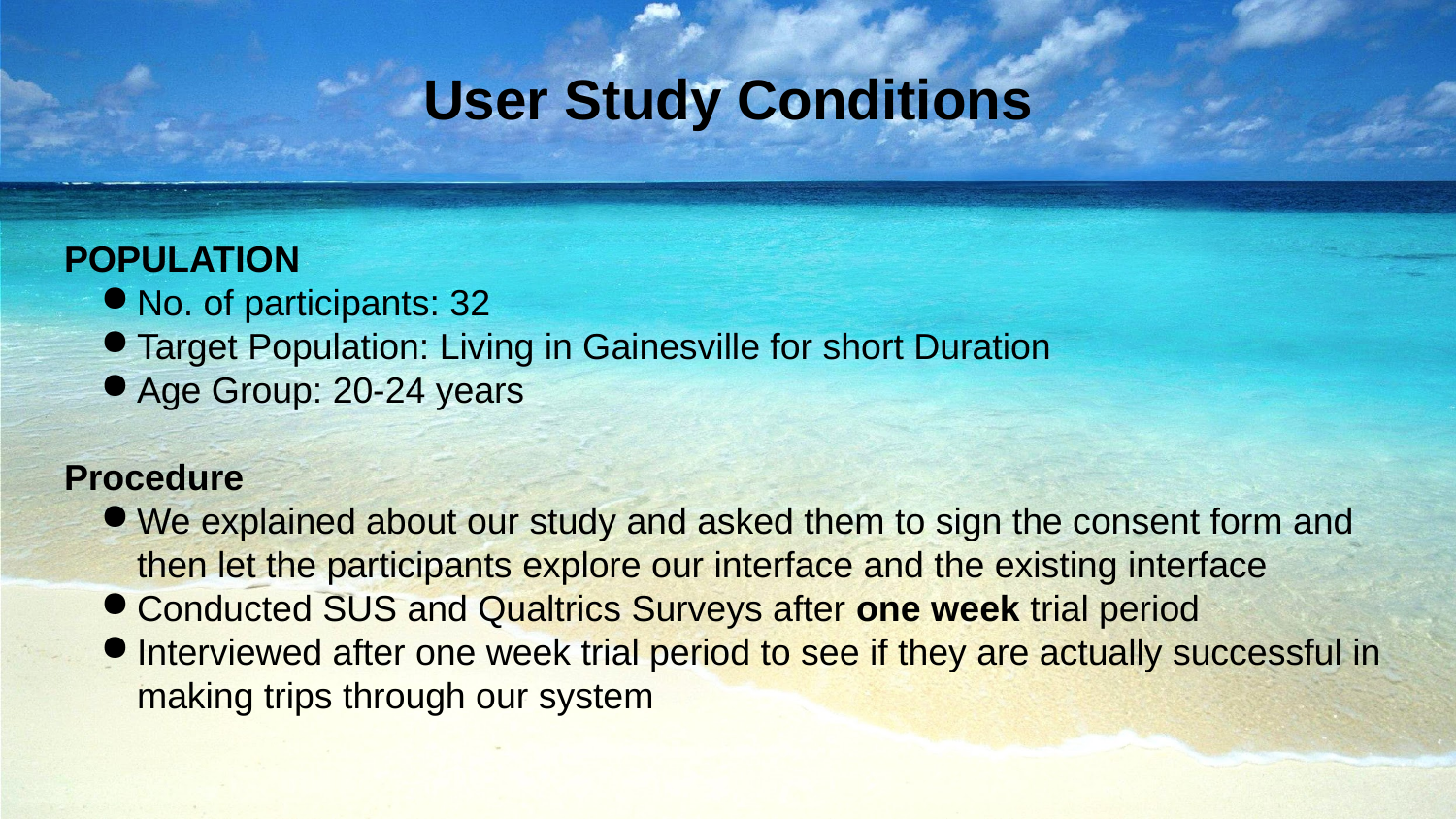

# User Study Conditions

POPULATION
No. of participants: 32
Target Population: Living in Gainesville for short Duration
Age Group: 20-24 years

Procedure
We explained about our study and asked them to sign the consent form and then let the participants explore our interface and the existing interface
Conducted SUS and Qualtrics Surveys after one week trial period
Interviewed after one week trial period to see if they are actually successful in making trips through our system